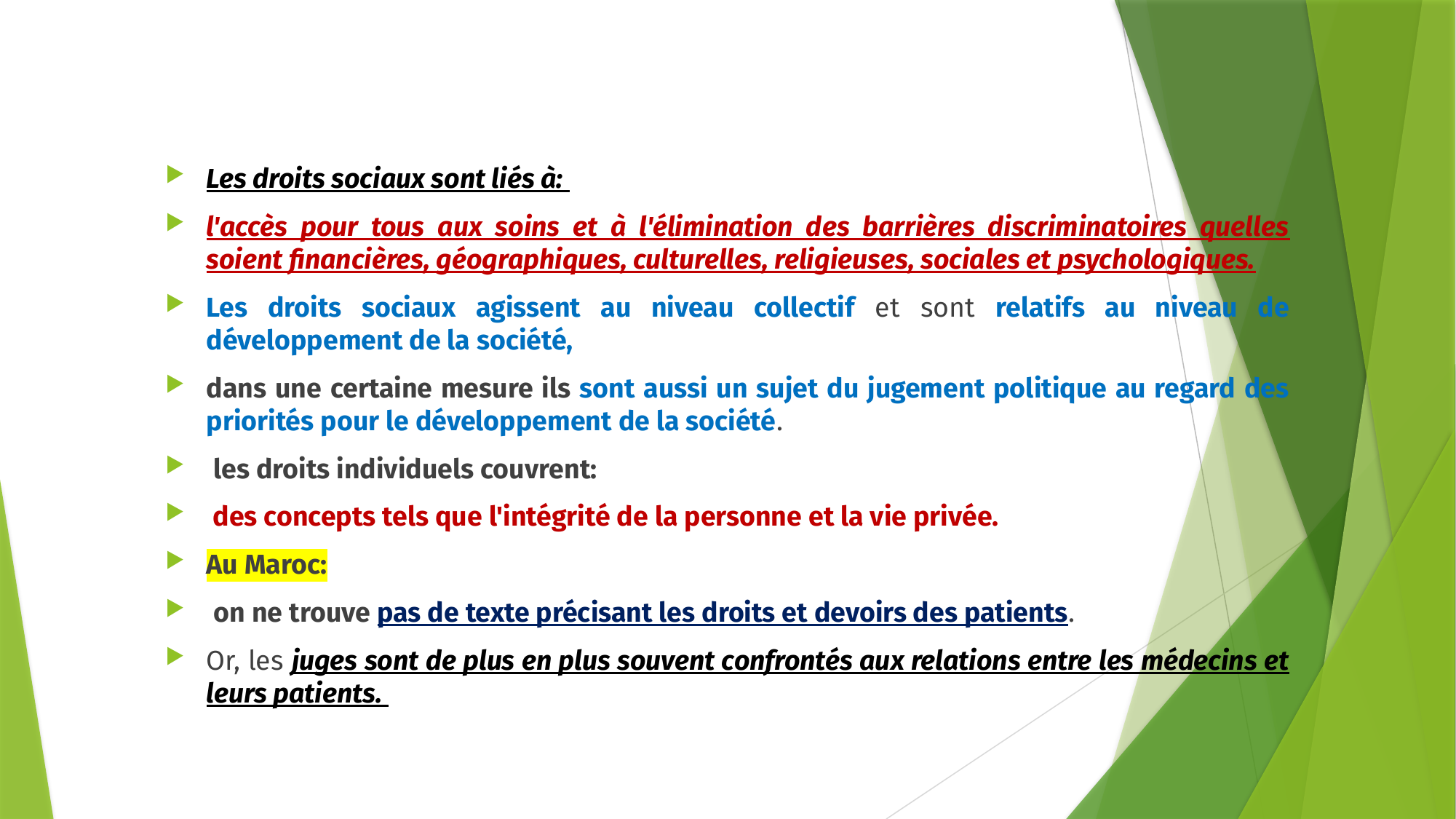

#
Les droits sociaux sont liés à:
l'accès pour tous aux soins et à l'élimination des barrières discriminatoires quelles soient financières, géographiques, culturelles, religieuses, sociales et psychologiques.
Les droits sociaux agissent au niveau collectif et sont relatifs au niveau de développement de la société,
dans une certaine mesure ils sont aussi un sujet du jugement politique au regard des priorités pour le développement de la société.
 les droits individuels couvrent:
 des concepts tels que l'intégrité de la personne et la vie privée.
Au Maroc:
 on ne trouve pas de texte précisant les droits et devoirs des patients.
Or, les juges sont de plus en plus souvent confrontés aux relations entre les médecins et leurs patients.